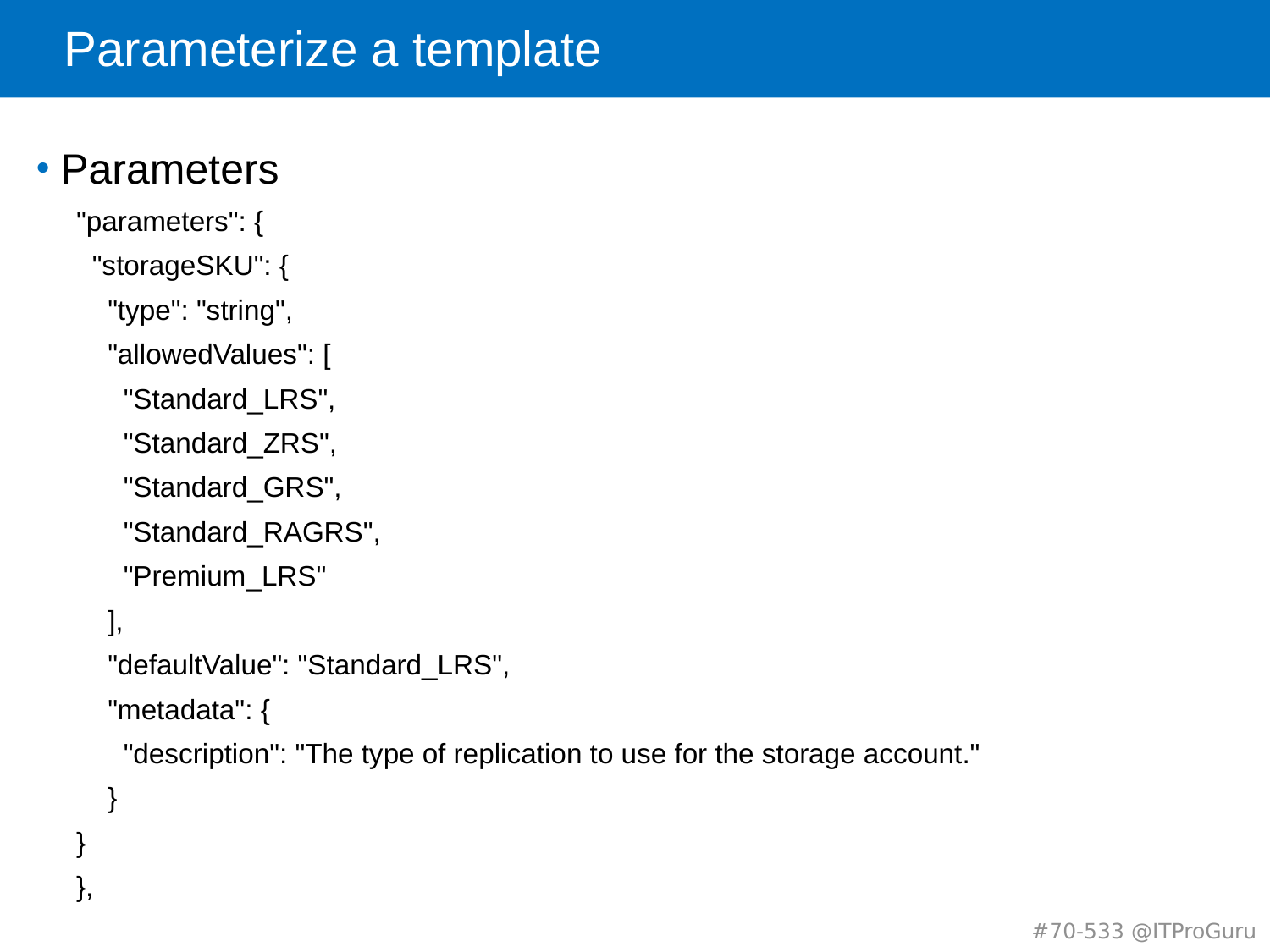

# Parameterize a template
Parameters
"parameters": {
  "storageSKU": {
    "type": "string",
    "allowedValues": [
      "Standard_LRS",
      "Standard_ZRS",
      "Standard_GRS",
      "Standard_RAGRS",
      "Premium_LRS"
    ],
    "defaultValue": "Standard_LRS",
    "metadata": {
      "description": "The type of replication to use for the storage account."
    }
}
},